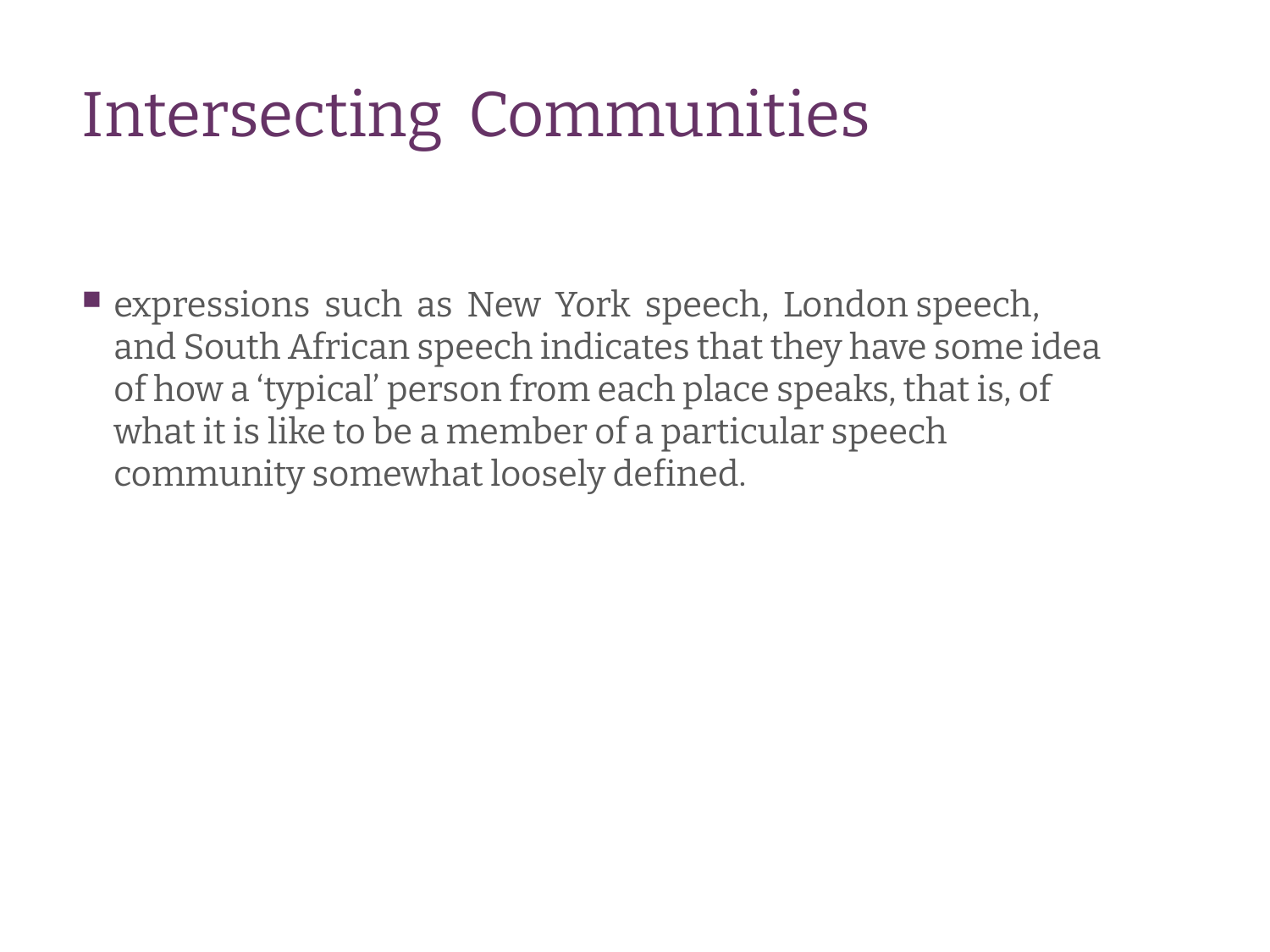

# Intersecting  Communities
expressions  such  as  New  York  speech,  London speech, and South African speech indicates that they have some idea of how a ‘typical’ person from each place speaks, that is, of what it is like to be a member of a particular speech community somewhat loosely defined.